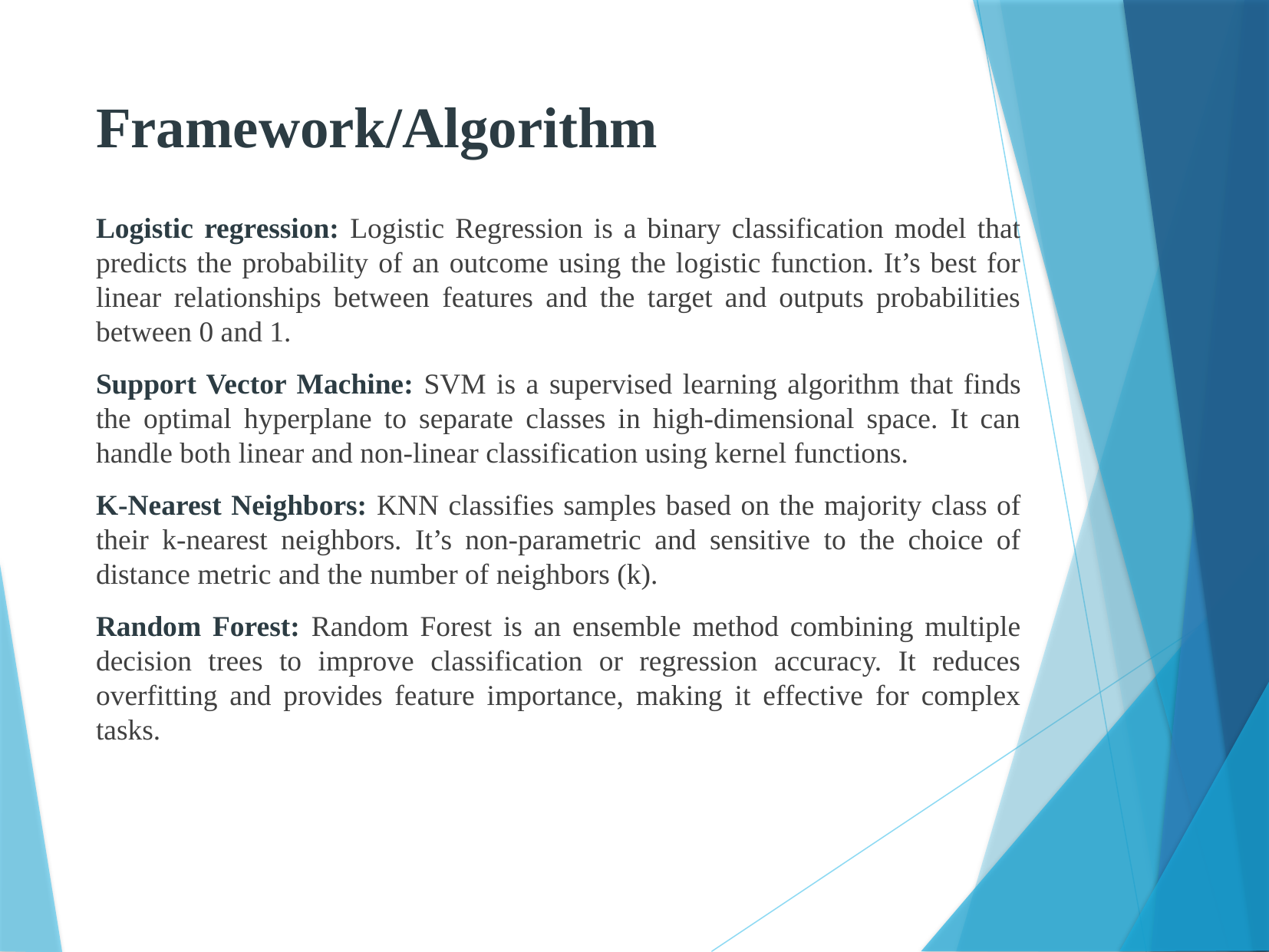

# Framework/Algorithm
Logistic regression: Logistic Regression is a binary classification model that predicts the probability of an outcome using the logistic function. It’s best for linear relationships between features and the target and outputs probabilities between 0 and 1.
Support Vector Machine: SVM is a supervised learning algorithm that finds the optimal hyperplane to separate classes in high-dimensional space. It can handle both linear and non-linear classification using kernel functions.
K-Nearest Neighbors: KNN classifies samples based on the majority class of their k-nearest neighbors. It’s non-parametric and sensitive to the choice of distance metric and the number of neighbors (k).
Random Forest: Random Forest is an ensemble method combining multiple decision trees to improve classification or regression accuracy. It reduces overfitting and provides feature importance, making it effective for complex tasks.